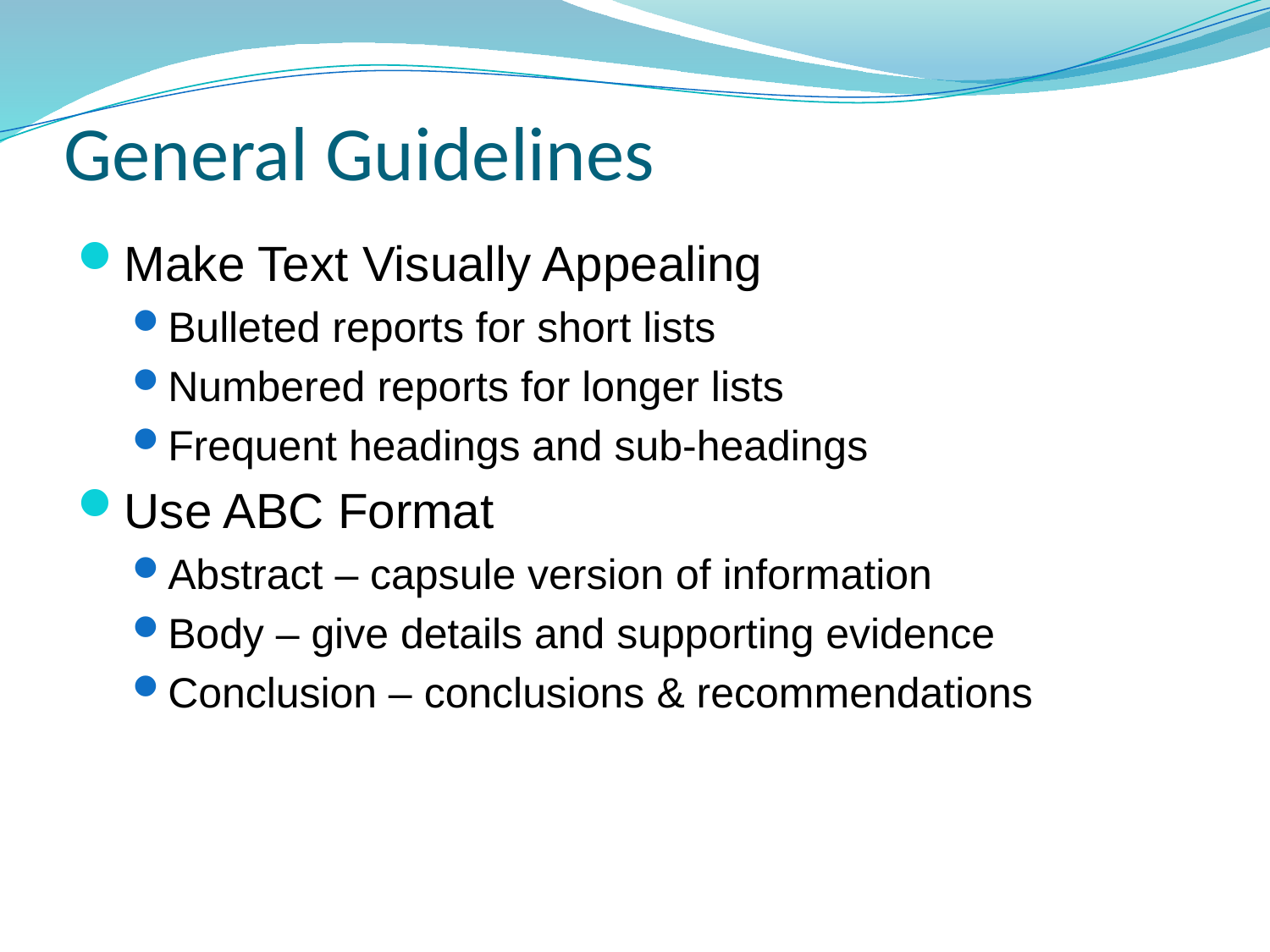

# General Guidelines
Make Text Visually Appealing
Bulleted reports for short lists
Numbered reports for longer lists
Frequent headings and sub-headings
Use ABC Format
Abstract – capsule version of information
Body – give details and supporting evidence
Conclusion – conclusions & recommendations